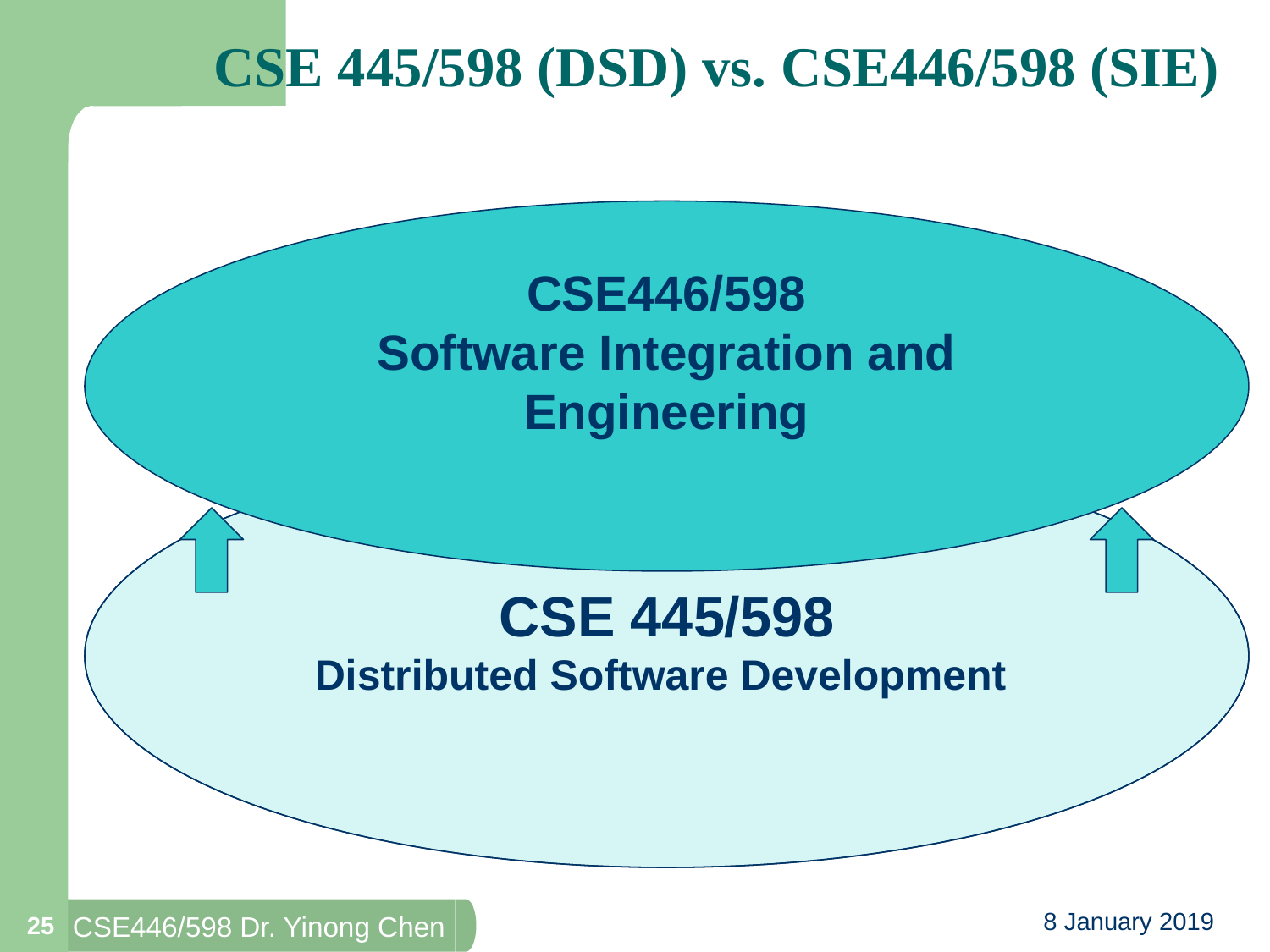

# CSE 445/598 (DSD) vs. CSE446/598 (SIE)
CSE446/598
Software Integration and Engineering

CSE 445/598
Distributed Software Development

25
8 January 2019